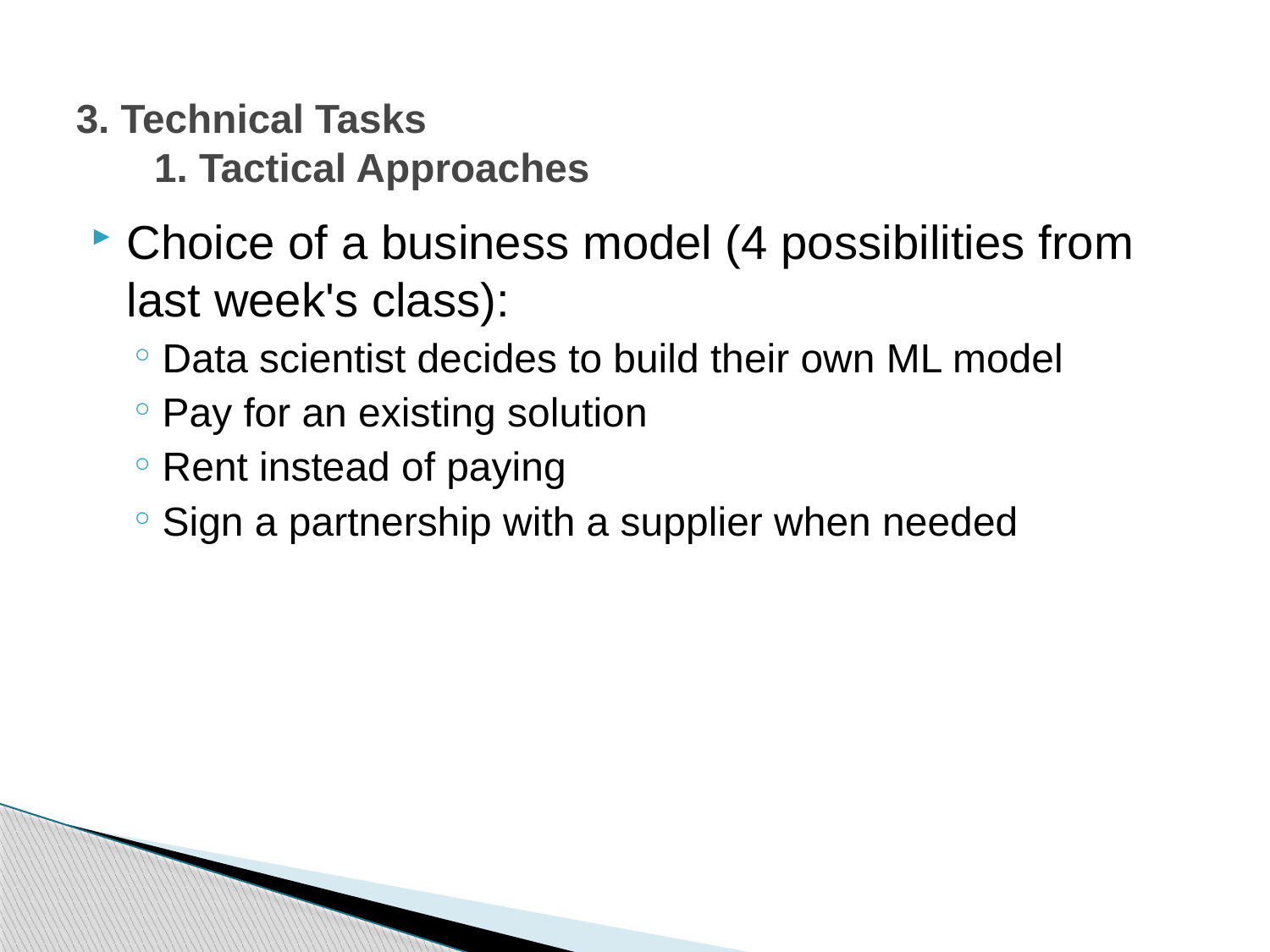

# 3. Technical Tasks        1. Tactical Approaches

Choice of a business model (4 possibilities from last week's class):
Data scientist decides to build their own ML model
Pay for an existing solution
Rent instead of paying
Sign a partnership with a supplier when needed